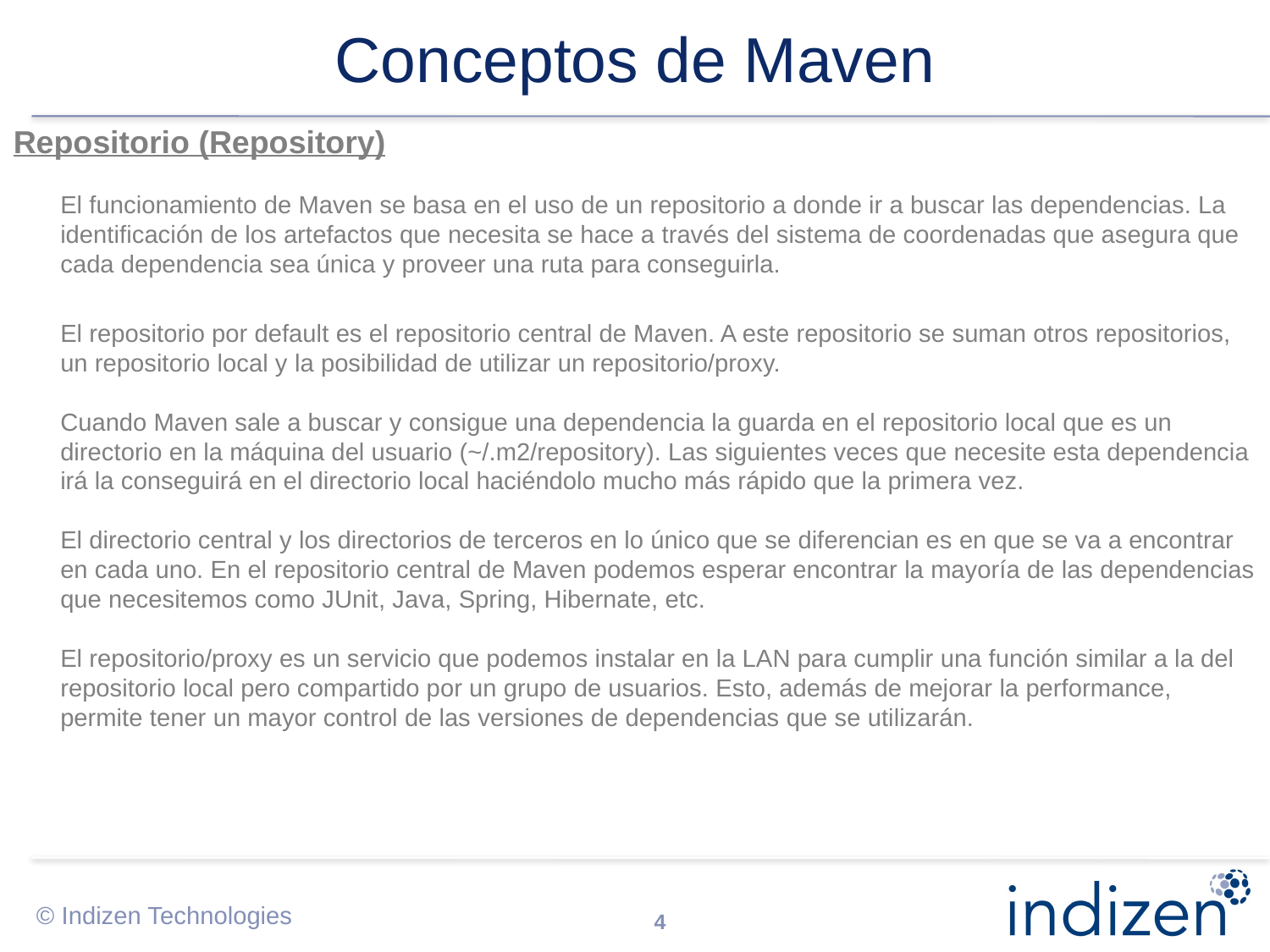

# Conceptos de Maven
Repositorio (Repository)

	El funcionamiento de Maven se basa en el uso de un repositorio a donde ir a buscar las dependencias. La identificación de los artefactos que necesita se hace a través del sistema de coordenadas que asegura que cada dependencia sea única y proveer una ruta para conseguirla.

	El repositorio por default es el repositorio central de Maven. A este repositorio se suman otros repositorios, un repositorio local y la posibilidad de utilizar un repositorio/proxy.

	Cuando Maven sale a buscar y consigue una dependencia la guarda en el repositorio local que es un directorio en la máquina del usuario (~/.m2/repository). Las siguientes veces que necesite esta dependencia irá la conseguirá en el directorio local haciéndolo mucho más rápido que la primera vez.

	El directorio central y los directorios de terceros en lo único que se diferencian es en que se va a encontrar en cada uno. En el repositorio central de Maven podemos esperar encontrar la mayoría de las dependencias que necesitemos como JUnit, Java, Spring, Hibernate, etc.

	El repositorio/proxy es un servicio que podemos instalar en la LAN para cumplir una función similar a la del repositorio local pero compartido por un grupo de usuarios. Esto, además de mejorar la performance, permite tener un mayor control de las versiones de dependencias que se utilizarán.